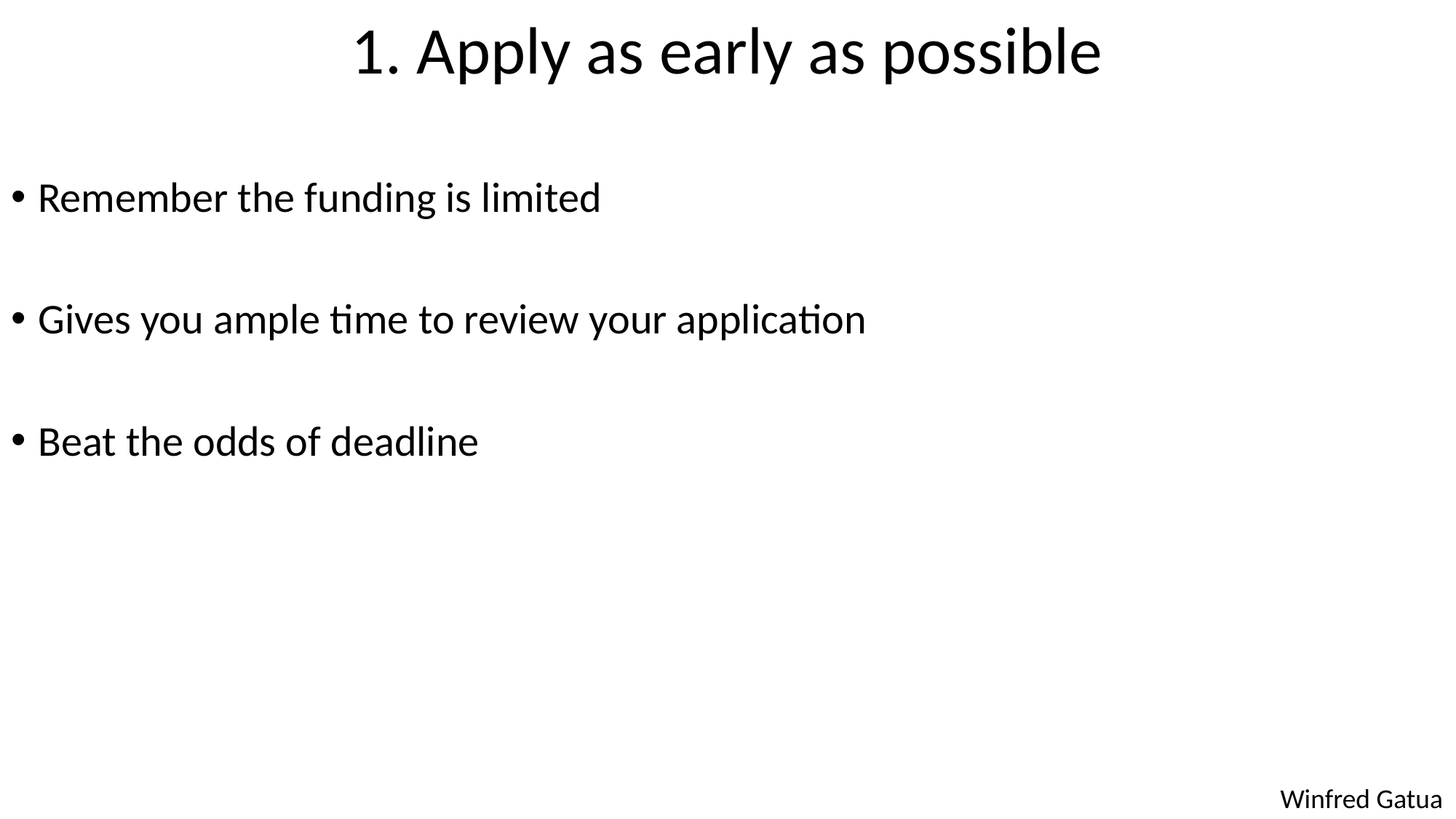

# 1. Apply as early as possible

Remember the funding is limited

Gives you ample time to review your application

Beat the odds of deadline